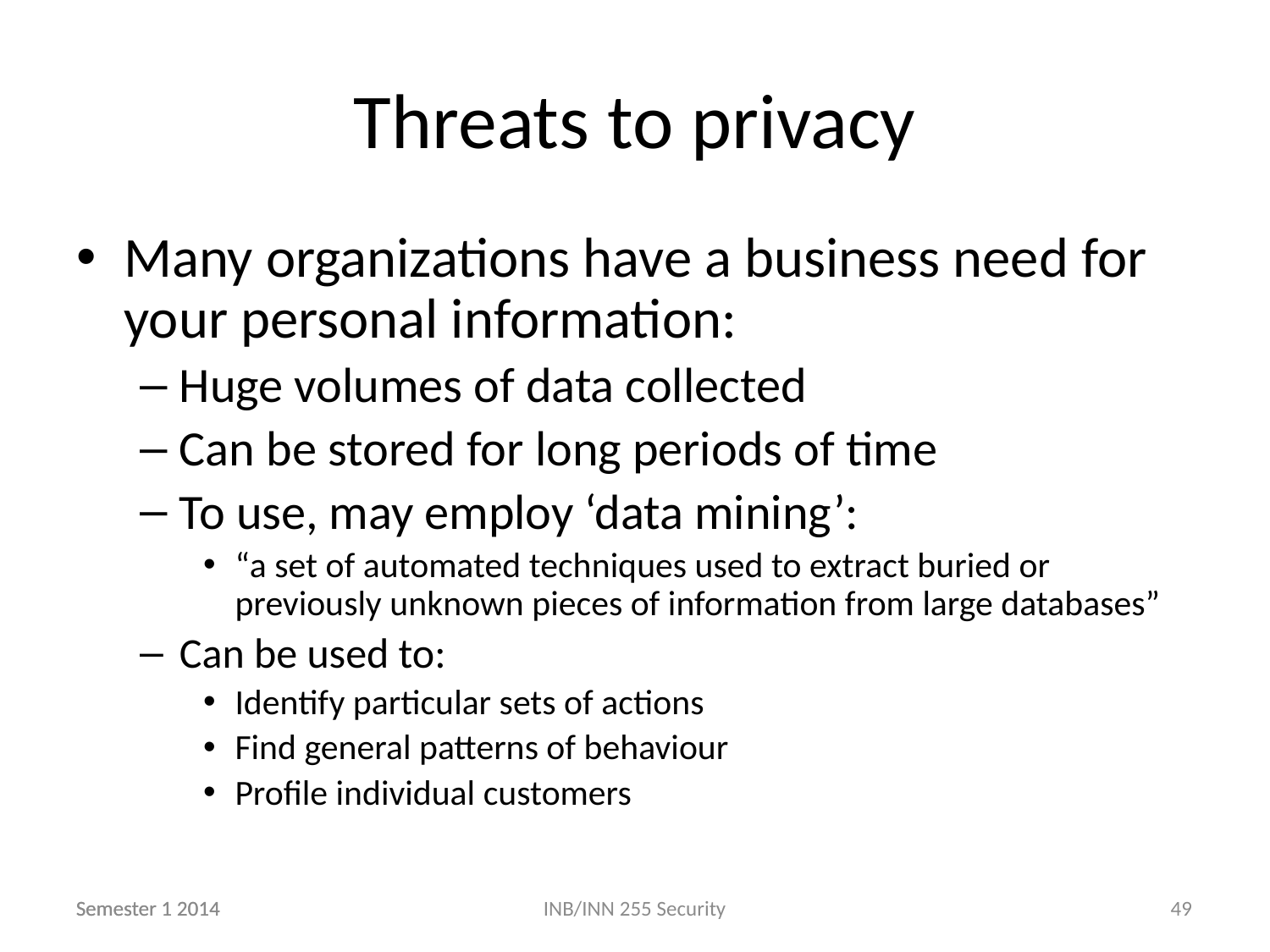

Threats to privacy
Many organizations have a business need for your personal information:
Huge volumes of data collected
Can be stored for long periods of time
To use, may employ ‘data mining’:
“a set of automated techniques used to extract buried or previously unknown pieces of information from large databases”
Can be used to:
Identify particular sets of actions
Find general patterns of behaviour
Profile individual customers

Semester 1 2014
Semester 1 2014
INB/INN 255 Security
49